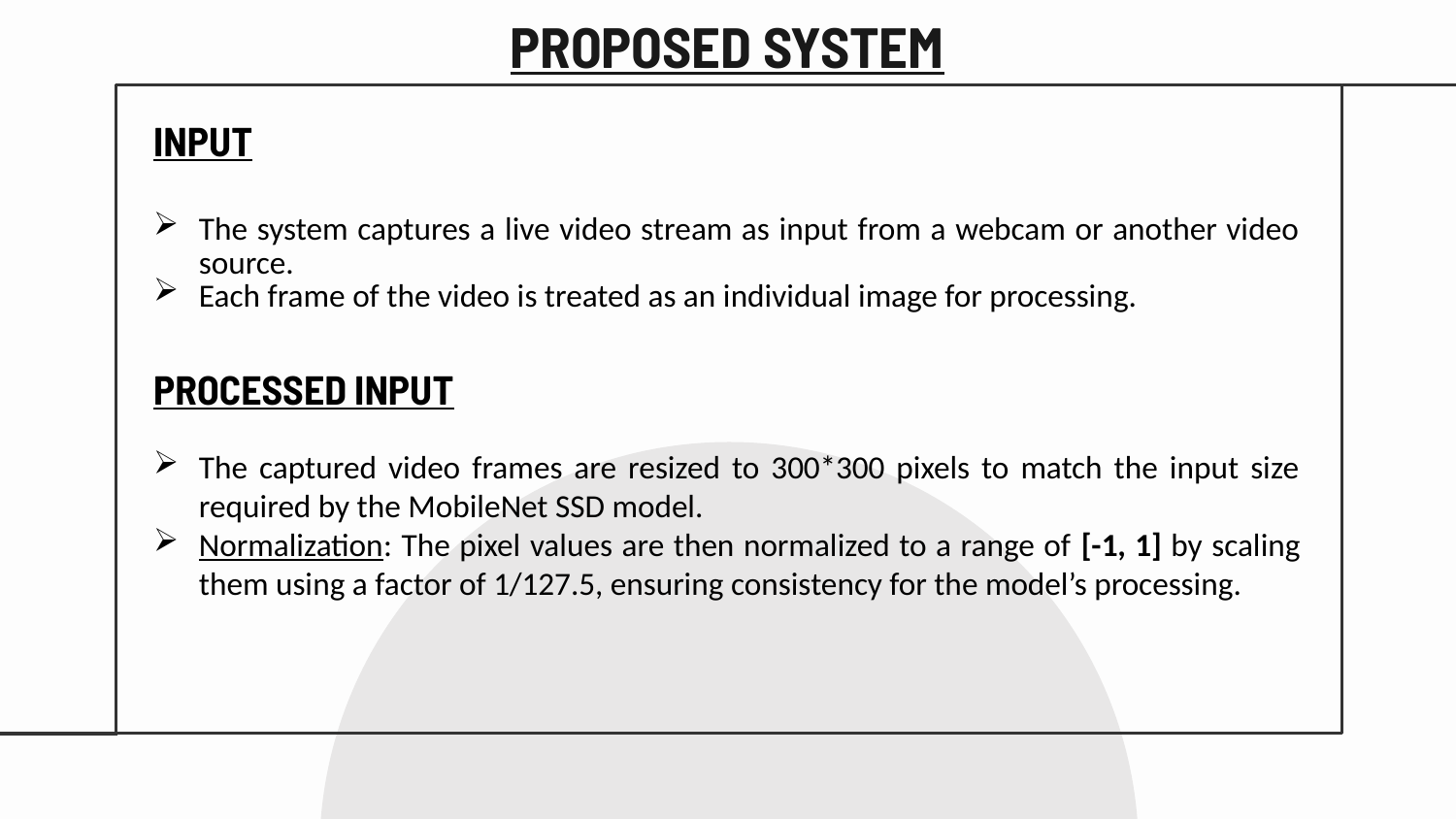

# PROPOSED SYSTEM
INPUT

The system captures a live video stream as input from a webcam or another video source.
Each frame of the video is treated as an individual image for processing.

PROCESSED INPUT

The captured video frames are resized to 300*300 pixels to match the input size required by the MobileNet SSD model.​
Normalization: The pixel values are then normalized to a range of [-1, 1] by scaling them using a factor of 1/127.5, ensuring consistency for the model’s processing.